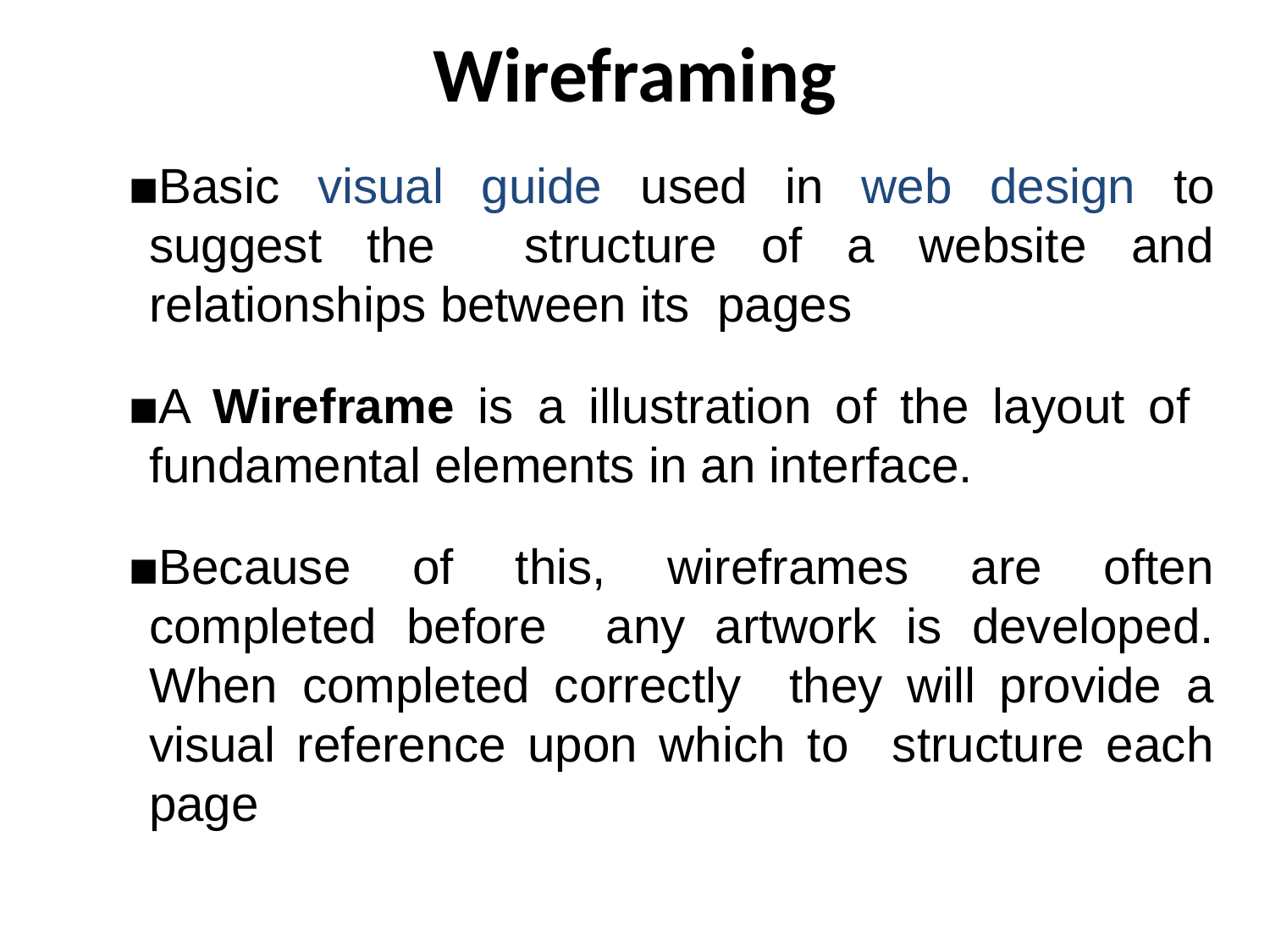

# Wireframing
Basic visual guide used in web design to suggest the  structure of a website and relationships between its  pages
A Wireframe is a illustration of the layout of  fundamental elements in an interface.
Because of this, wireframes are often completed before  any artwork is developed. When completed correctly  they will provide a visual reference upon which to  structure each page